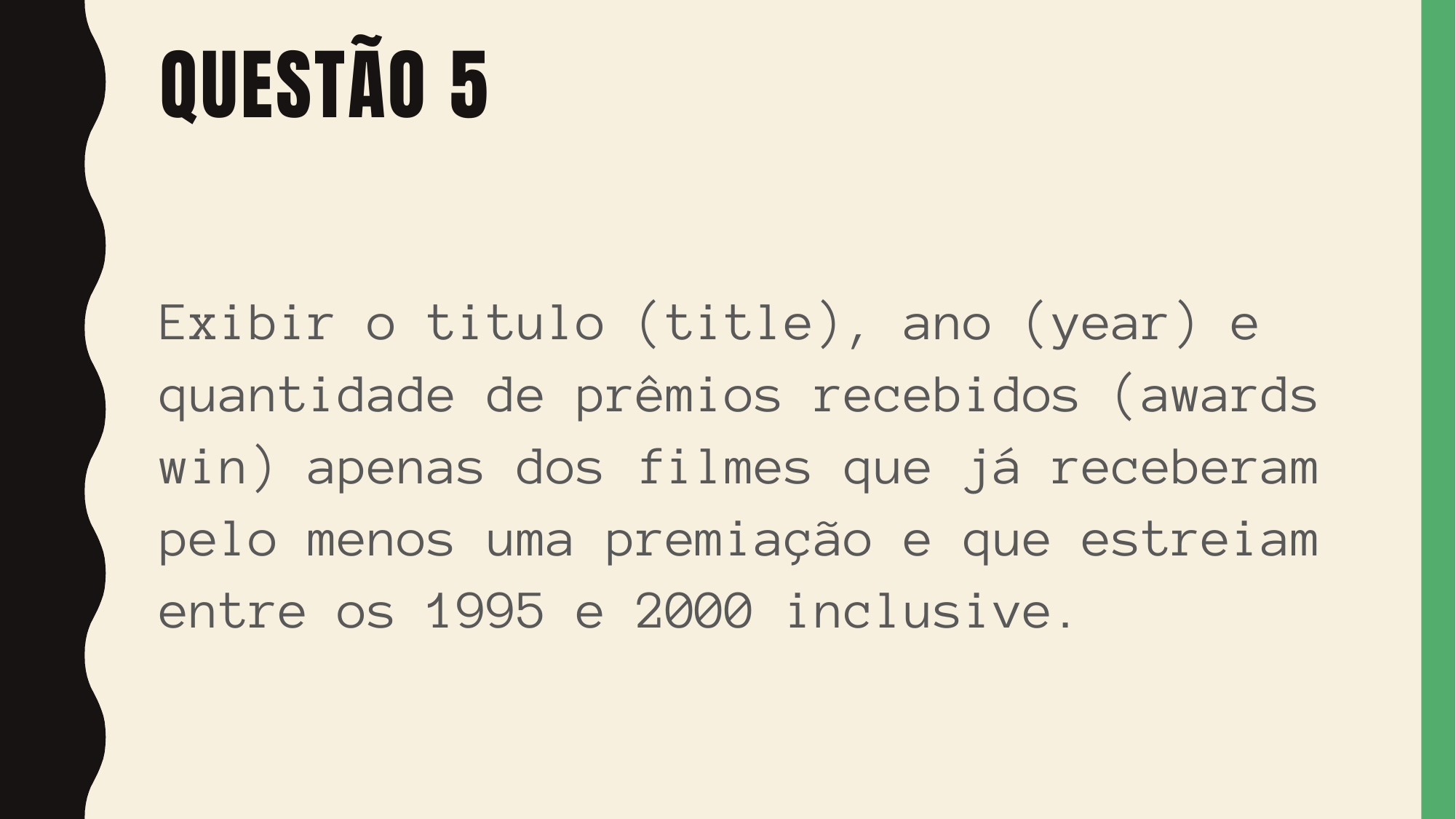

# Questão 5
Exibir o titulo (title), ano (year) e quantidade de prêmios recebidos (awards win) apenas dos filmes que já receberam pelo menos uma premiação e que estreiam entre os 1995 e 2000 inclusive.